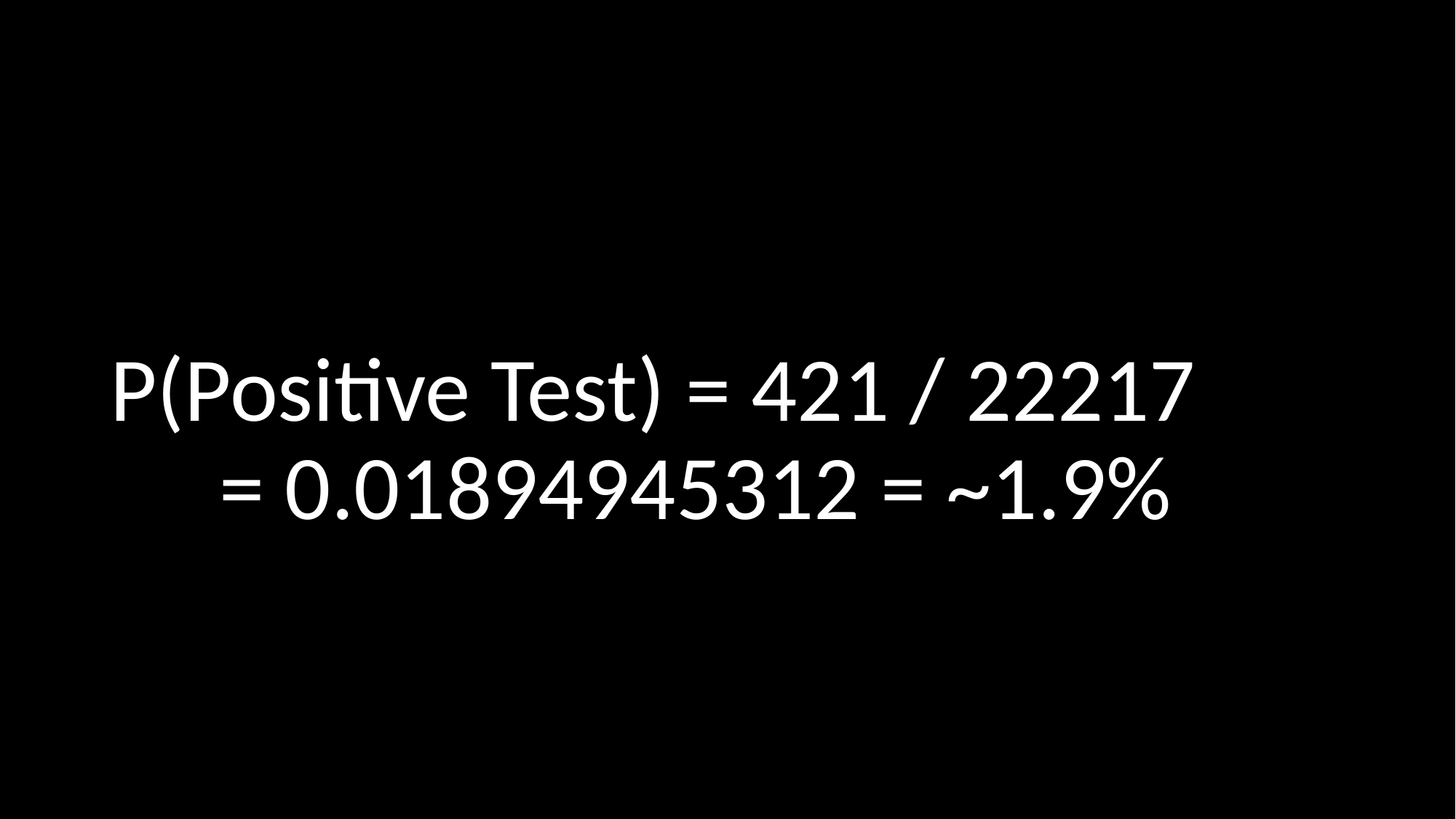

# P(Positive Test) = 421 / 22217 = 0.01894945312 = ~1.9%